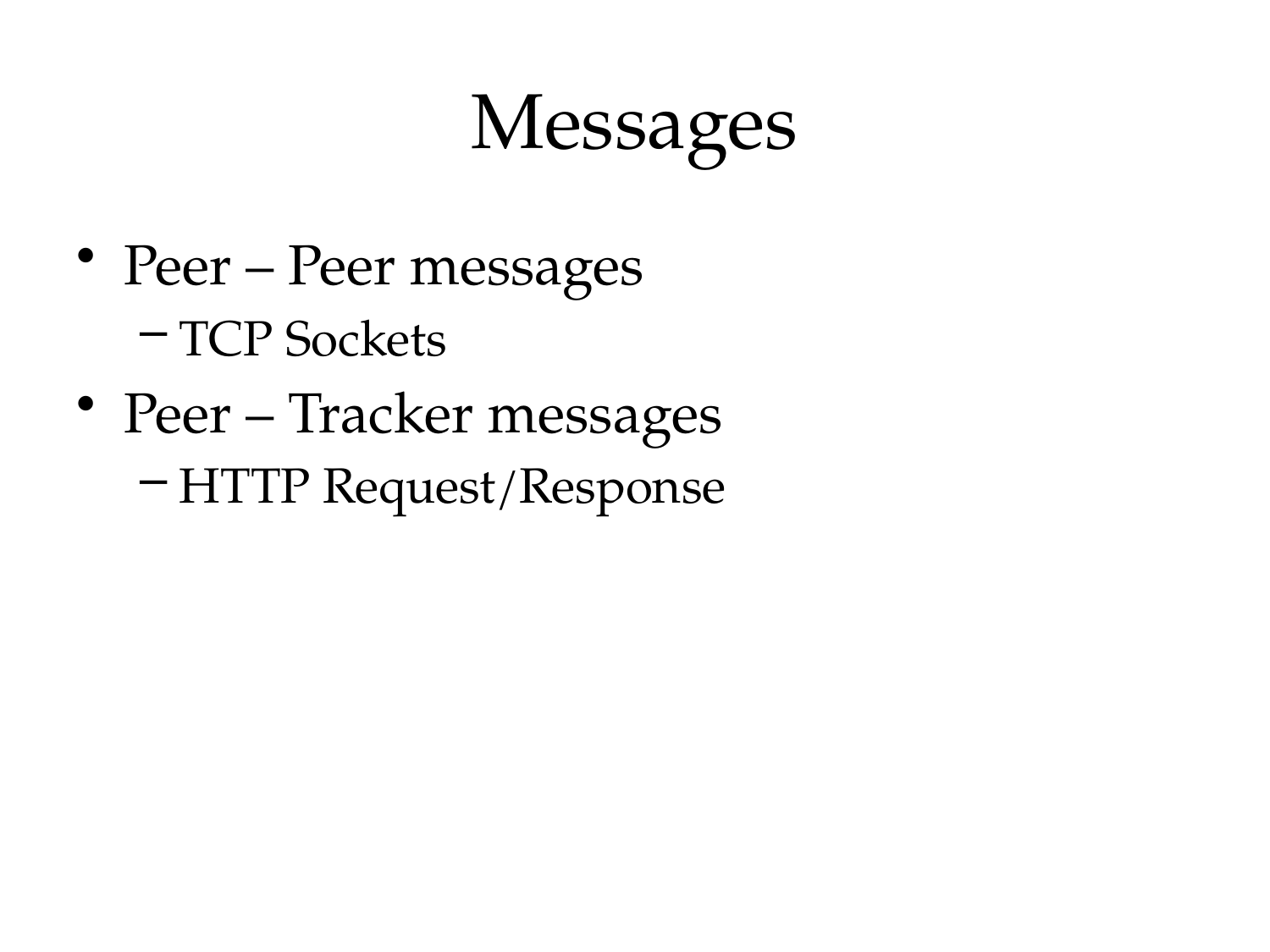

# Messages
Peer – Peer messages
TCP Sockets
Peer – Tracker messages
HTTP Request/Response